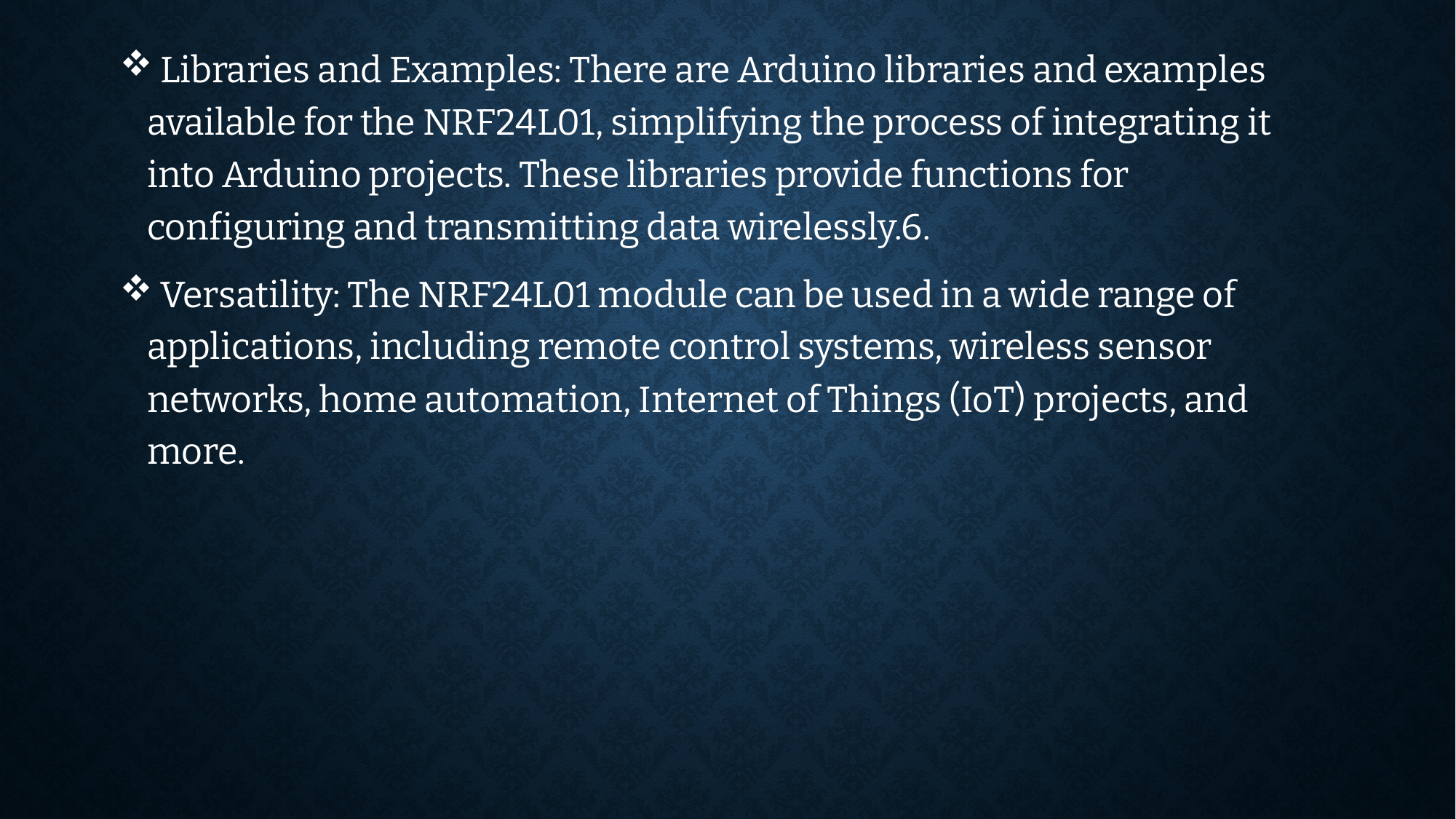

Libraries and Examples: There are Arduino libraries and examples available for the NRF24L01, simplifying the process of integrating it into Arduino projects. These libraries provide functions for configuring and transmitting data wirelessly.6.
 Versatility: The NRF24L01 module can be used in a wide range of applications, including remote control systems, wireless sensor networks, home automation, Internet of Things (IoT) projects, and more.